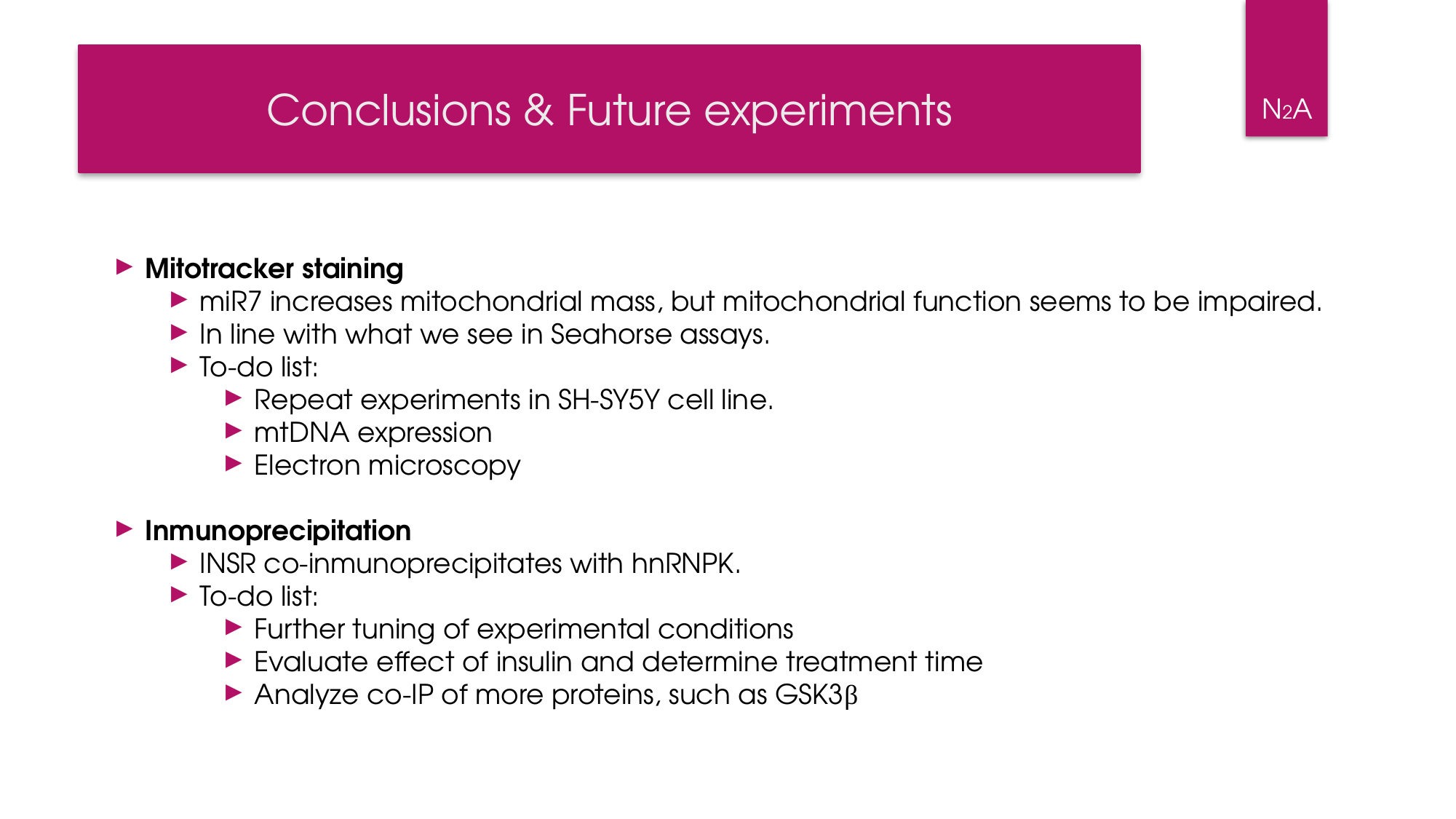

Conclusions & Future experiments
N2A
Mitotracker staining
miR7 increases mitochondrial mass, but mitochondrial function seems to be impaired.
In line with what we see in Seahorse assays.
To-do list:
Repeat experiments in SH-SY5Y cell line.
mtDNA expression
Electron microscopy

Inmunoprecipitation
INSR co-inmunoprecipitates with hnRNPK.
To-do list:
Further tuning of experimental conditions
Evaluate effect of insulin and determine treatment time
Analyze co-IP of more proteins, such as GSK3β